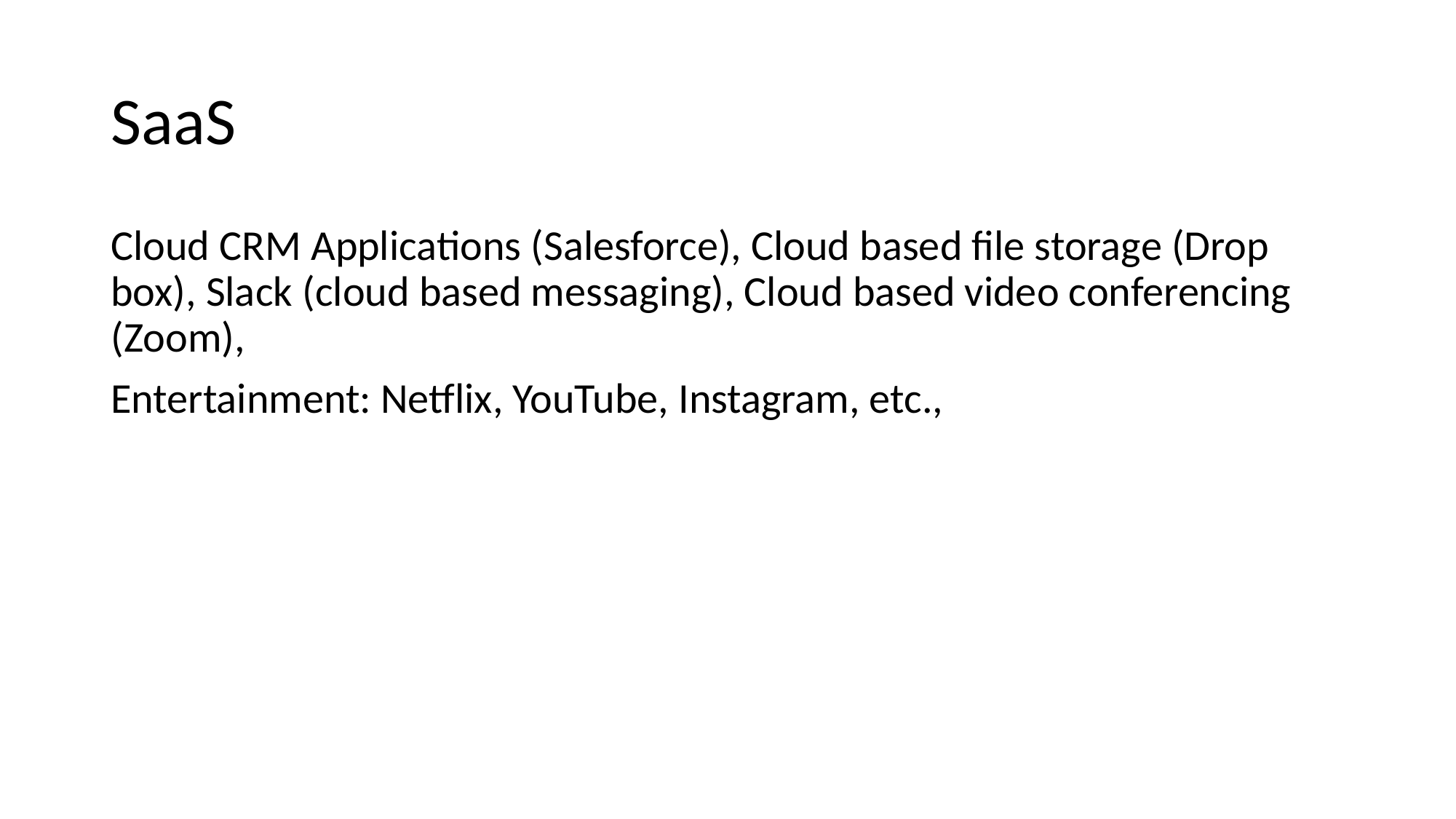

# SaaS
Cloud CRM Applications (Salesforce), Cloud based file storage (Drop box), Slack (cloud based messaging), Cloud based video conferencing (Zoom),
Entertainment: Netflix, YouTube, Instagram, etc.,